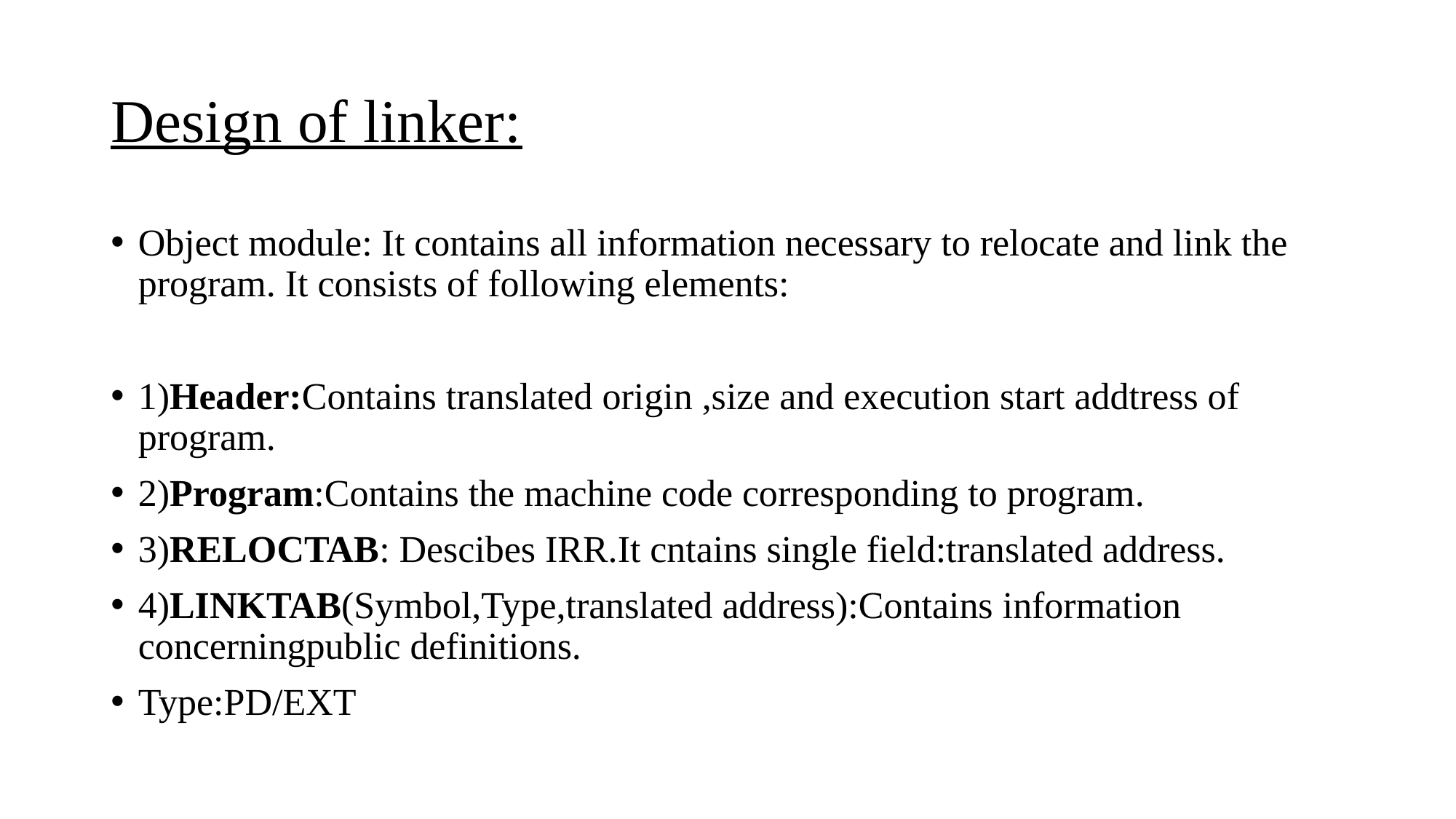

# Design of linker:
Object module: It contains all information necessary to relocate and link the program. It consists of following elements:

1)Header:Contains translated origin ,size and execution start addtress of program.
2)Program:Contains the machine code corresponding to program.
3)RELOCTAB: Descibes IRR.It cntains single field:translated address.
4)LINKTAB(Symbol,Type,translated address):Contains information concerningpublic definitions.
Type:PD/EXT